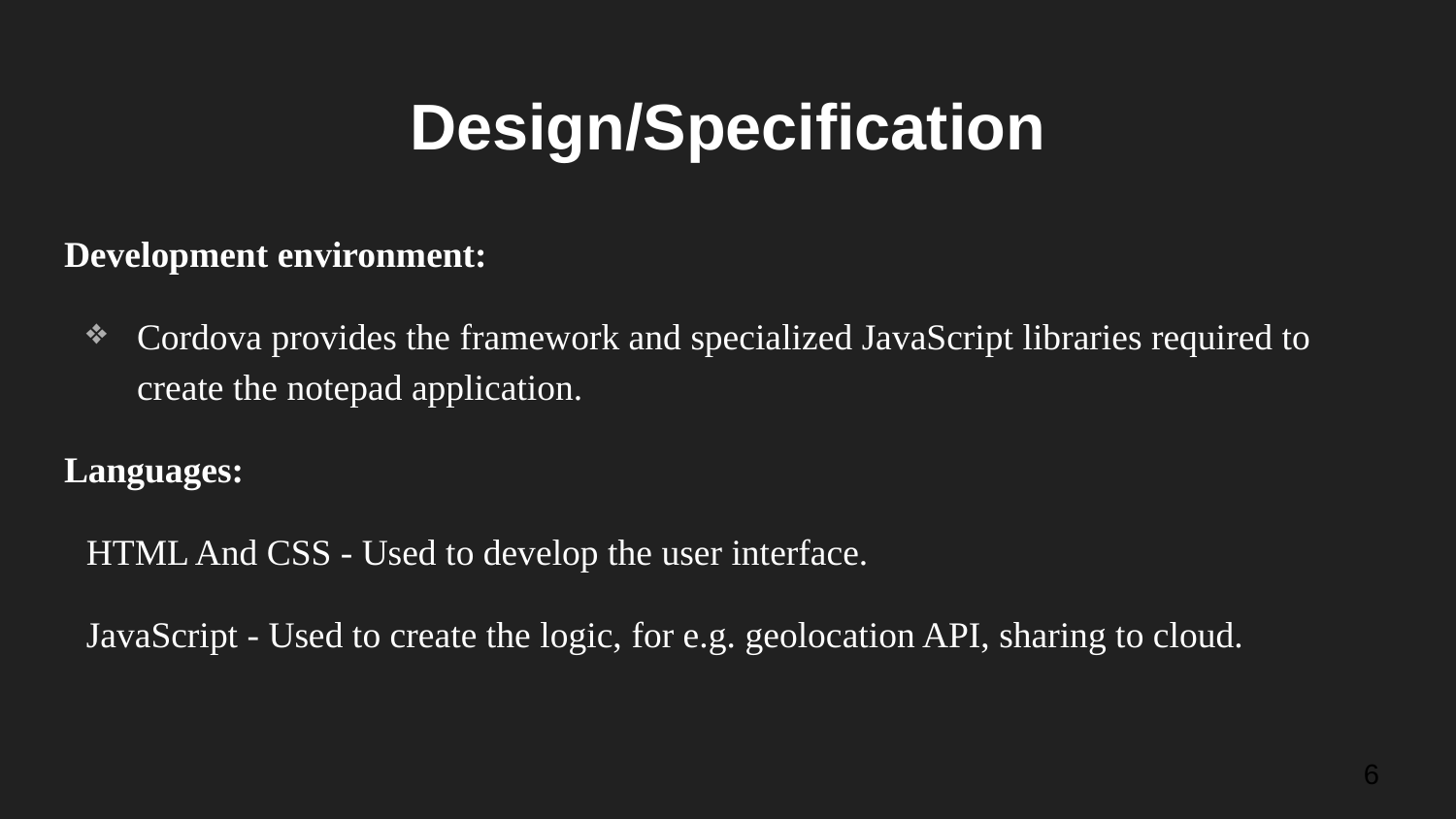

# Design/Specification
Development environment:
Cordova provides the framework and specialized JavaScript libraries required to create the notepad application.
Languages:
HTML And CSS - Used to develop the user interface.
JavaScript - Used to create the logic, for e.g. geolocation API, sharing to cloud.
6